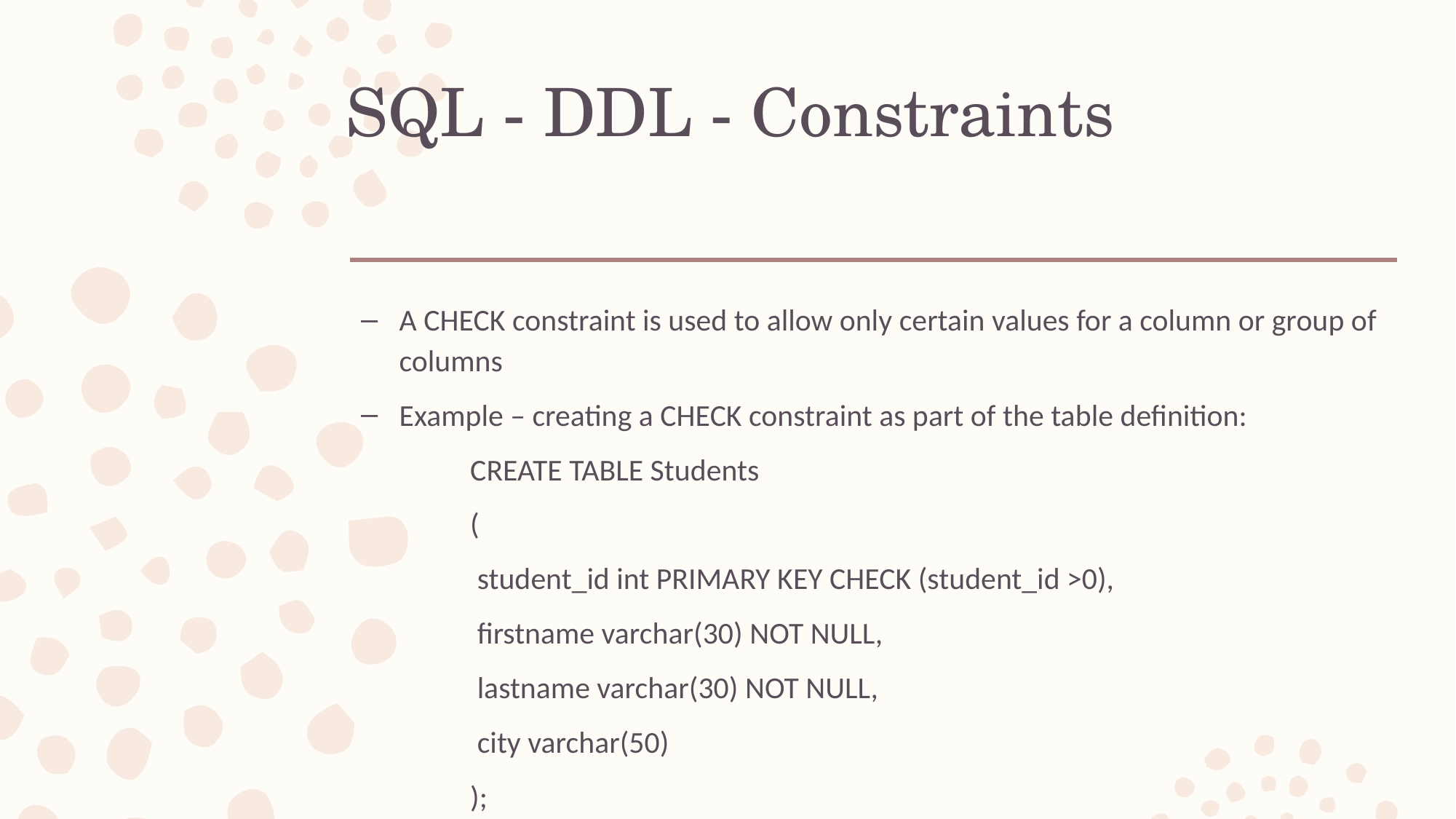

# SQL - DDL - Constraints
A CHECK constraint is used to allow only certain values for a column or group of columns
Example – creating a CHECK constraint as part of the table definition:
	CREATE TABLE Students
	(
	 student_id int PRIMARY KEY CHECK (student_id >0),
	 firstname varchar(30) NOT NULL,
	 lastname varchar(30) NOT NULL,
	 city varchar(50)
	);